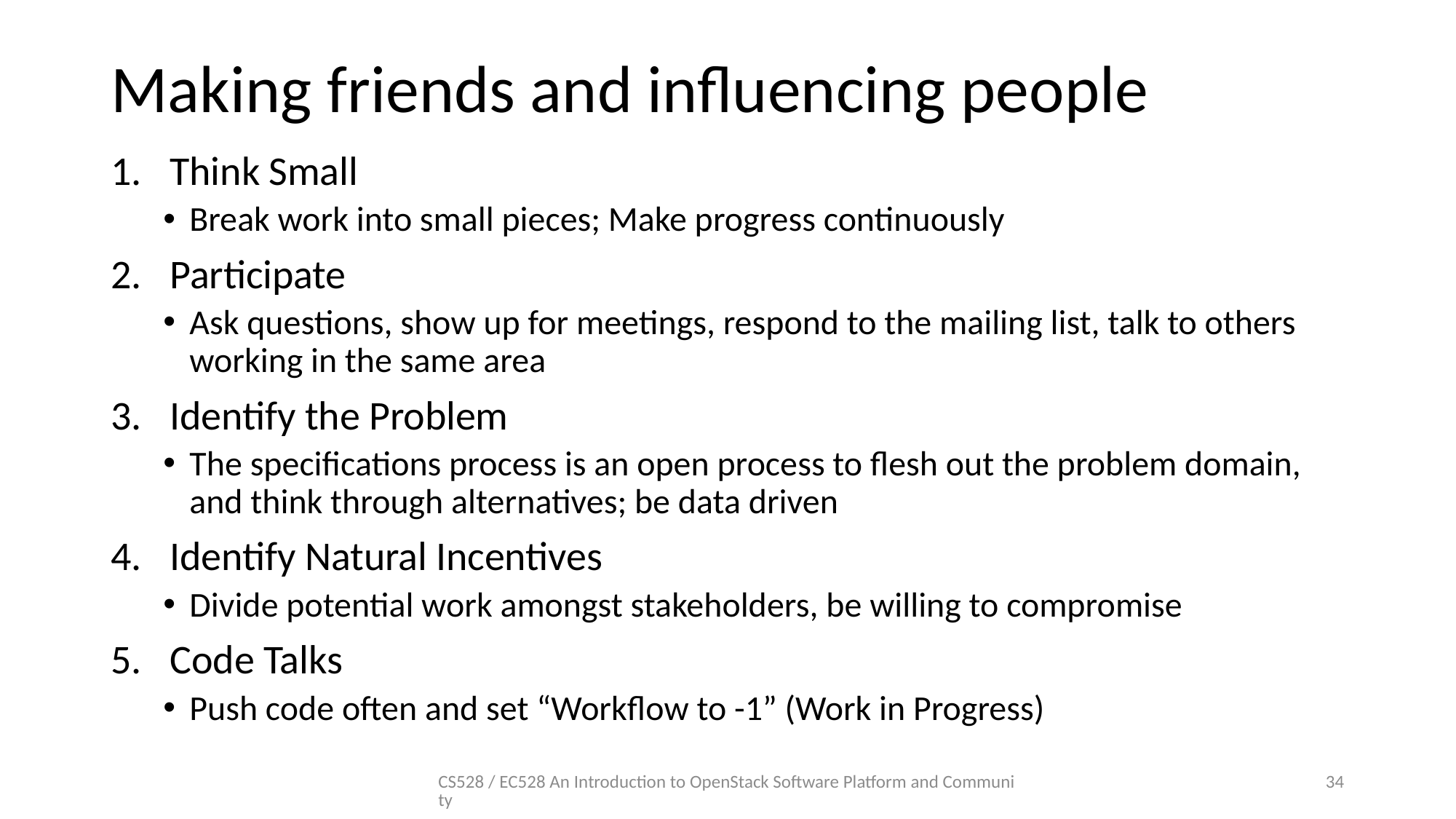

# Making friends and influencing people
Think Small
Break work into small pieces; Make progress continuously
Participate
Ask questions, show up for meetings, respond to the mailing list, talk to others working in the same area
Identify the Problem
The specifications process is an open process to flesh out the problem domain, and think through alternatives; be data driven
Identify Natural Incentives
Divide potential work amongst stakeholders, be willing to compromise
Code Talks
Push code often and set “Workflow to -1” (Work in Progress)
CS528 / EC528 An Introduction to OpenStack Software Platform and Community
34